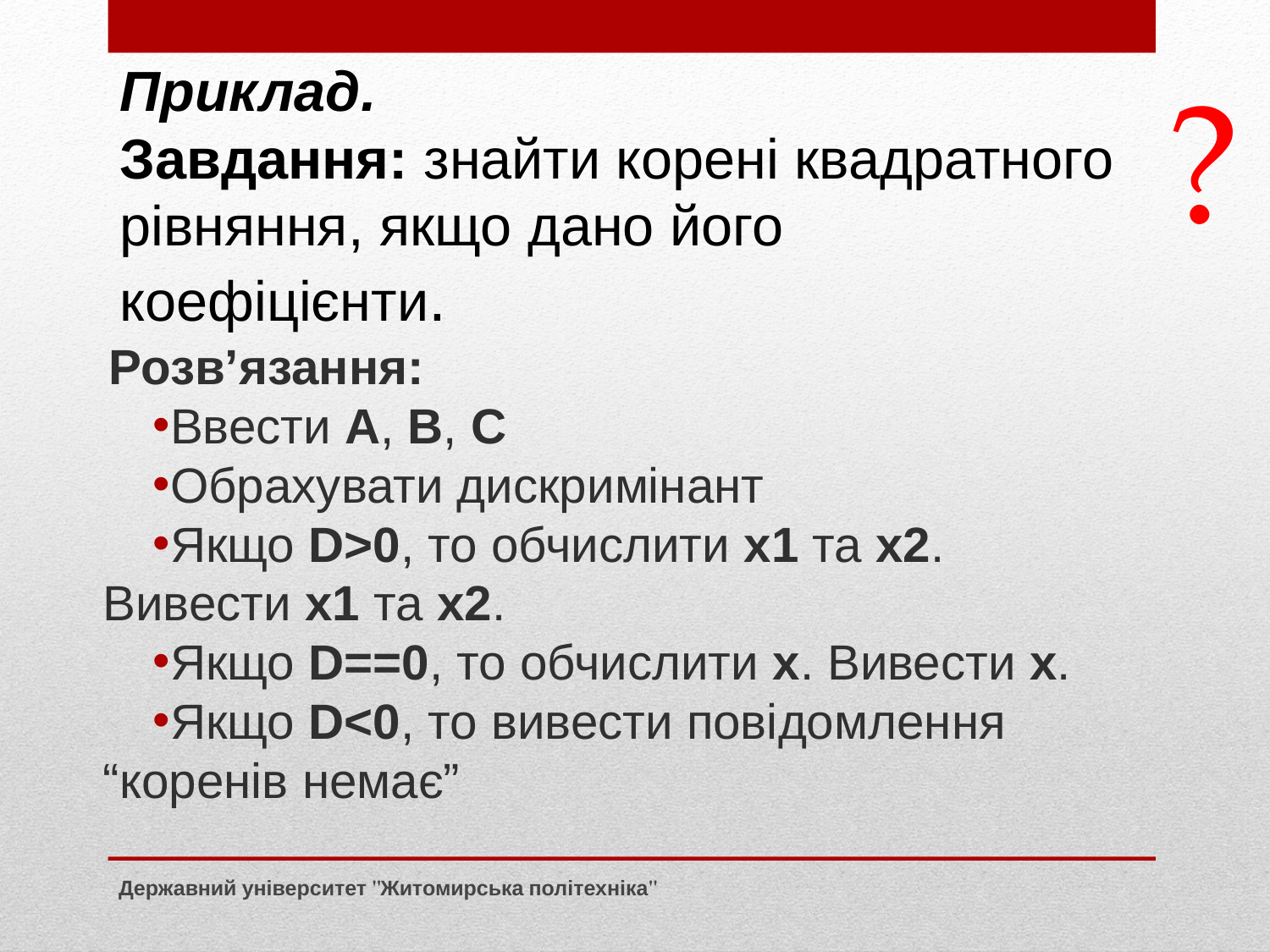

Приклад.
Завдання: знайти корені квадратного рівняння, якщо дано його коефіцієнти.
?
Розв’язання:
Ввести A, B, C
Обрахувати дискримінант
Якщо D>0, то обчислити x1 та x2. Вивести x1 та x2.
Якщо D==0, то обчислити x. Вивести x.
Якщо D<0, то вивести повідомлення “коренів немає”
Державний університет "Житомирська політехніка"